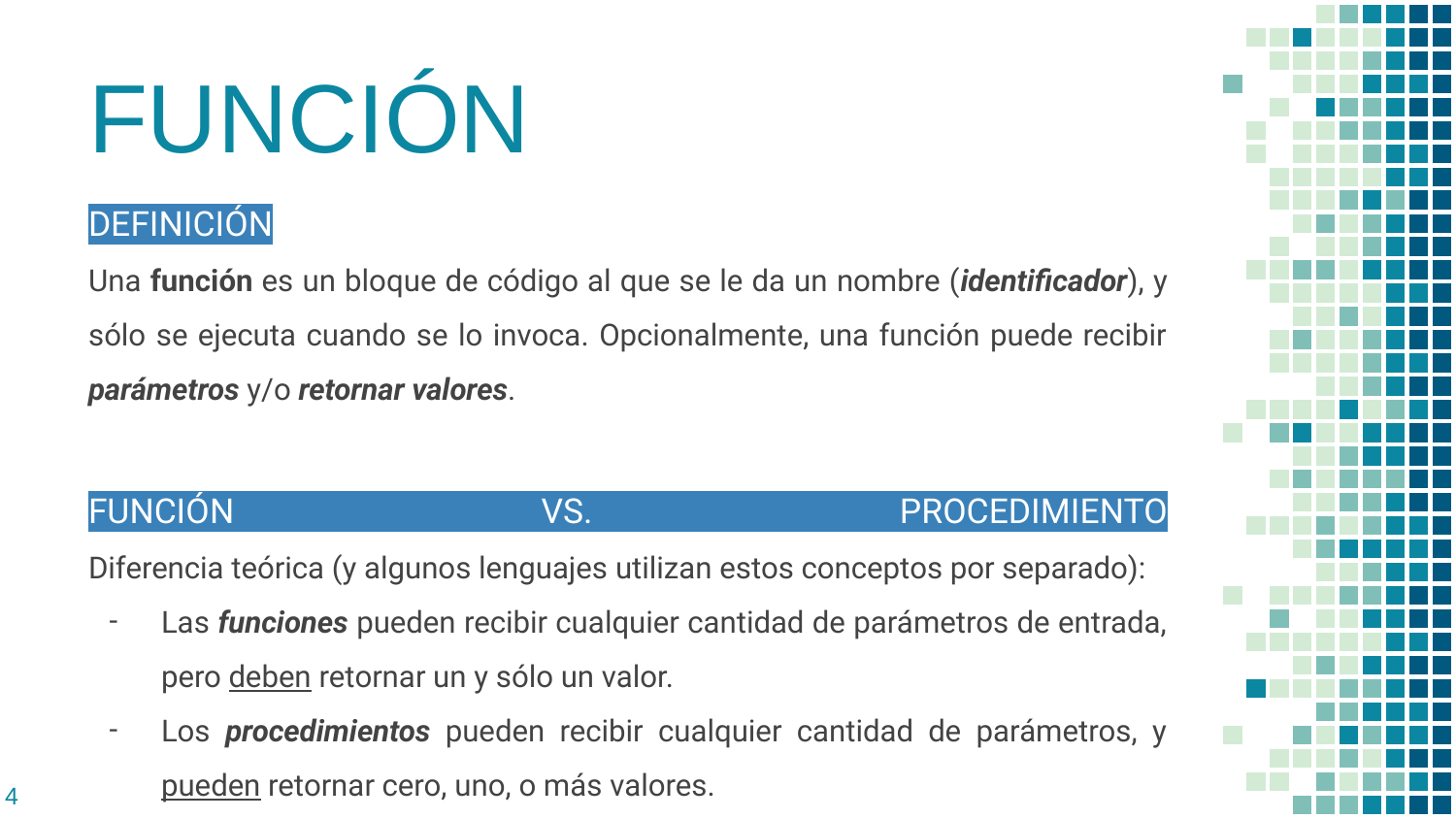

# FUNCIÓN
DEFINICIÓN
Una función es un bloque de código al que se le da un nombre (identificador), y sólo se ejecuta cuando se lo invoca. Opcionalmente, una función puede recibir parámetros y/o retornar valores.
FUNCIÓN VS. PROCEDIMIENTO
Diferencia teórica (y algunos lenguajes utilizan estos conceptos por separado):
Las funciones pueden recibir cualquier cantidad de parámetros de entrada, pero deben retornar un y sólo un valor.
Los procedimientos pueden recibir cualquier cantidad de parámetros, y pueden retornar cero, uno, o más valores.
4